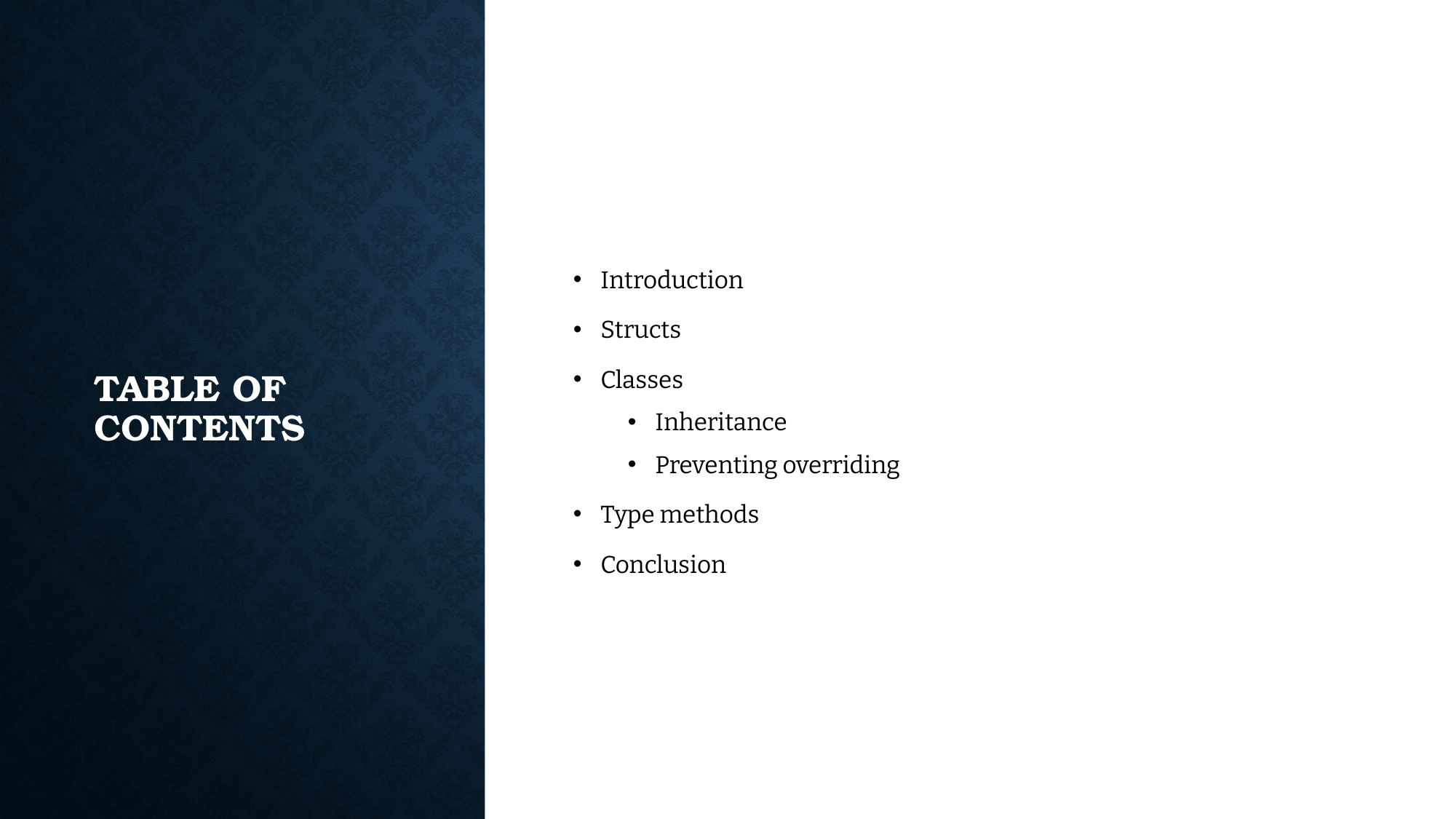

# Table of contents
Introduction
Structs
Classes
Inheritance
Preventing overriding
Type methods
Conclusion
2